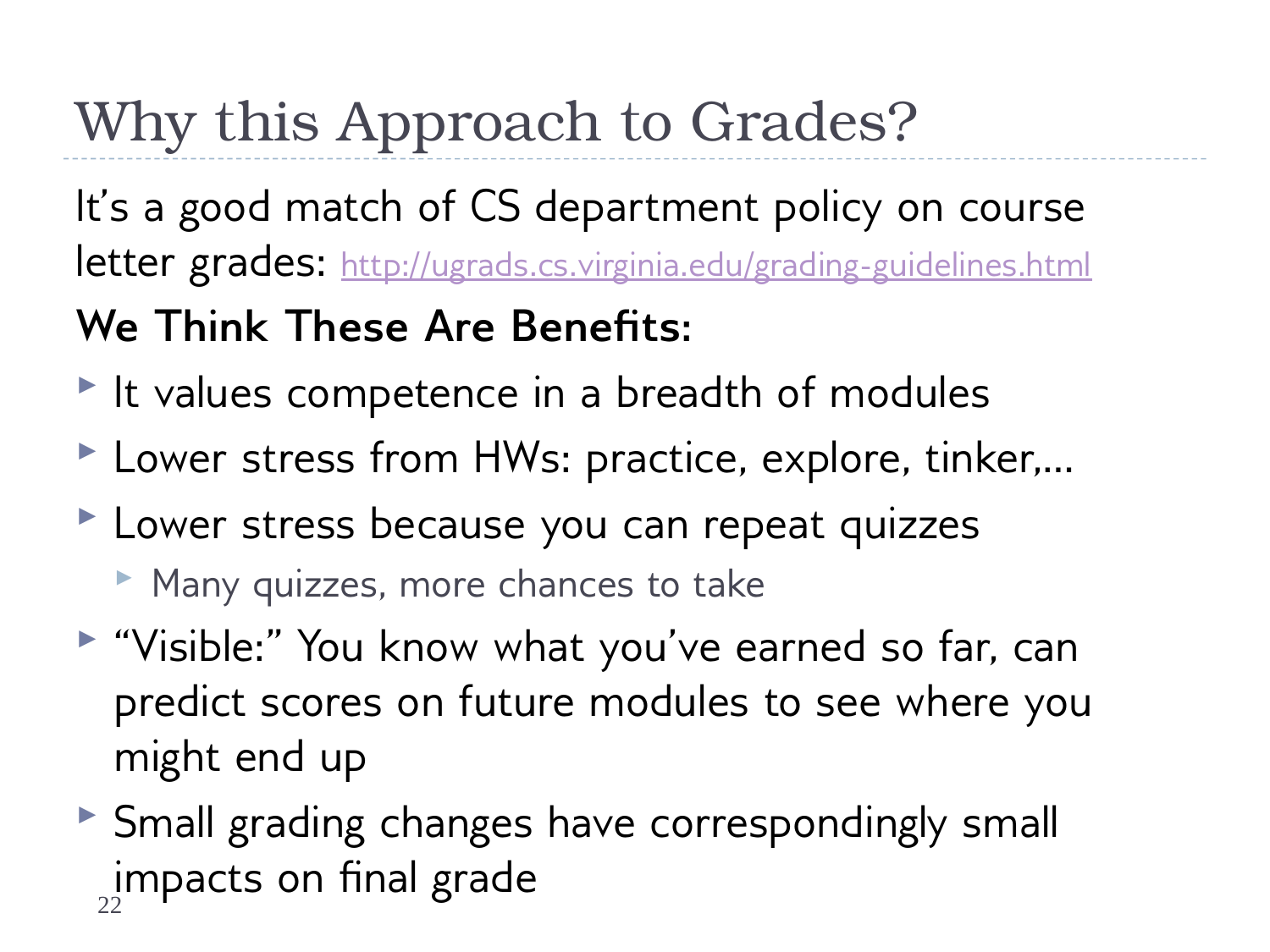

# Why this Approach to Grades?
It’s a good match of CS department policy on course letter grades: http://ugrads.cs.virginia.edu/grading-guidelines.html
We Think These Are Benefits:
It values competence in a breadth of modules
Lower stress from HWs: practice, explore, tinker,…
Lower stress because you can repeat quizzes
Many quizzes, more chances to take
“Visible:” You know what you’ve earned so far, can predict scores on future modules to see where you might end up
Small grading changes have correspondingly small impacts on final grade

22